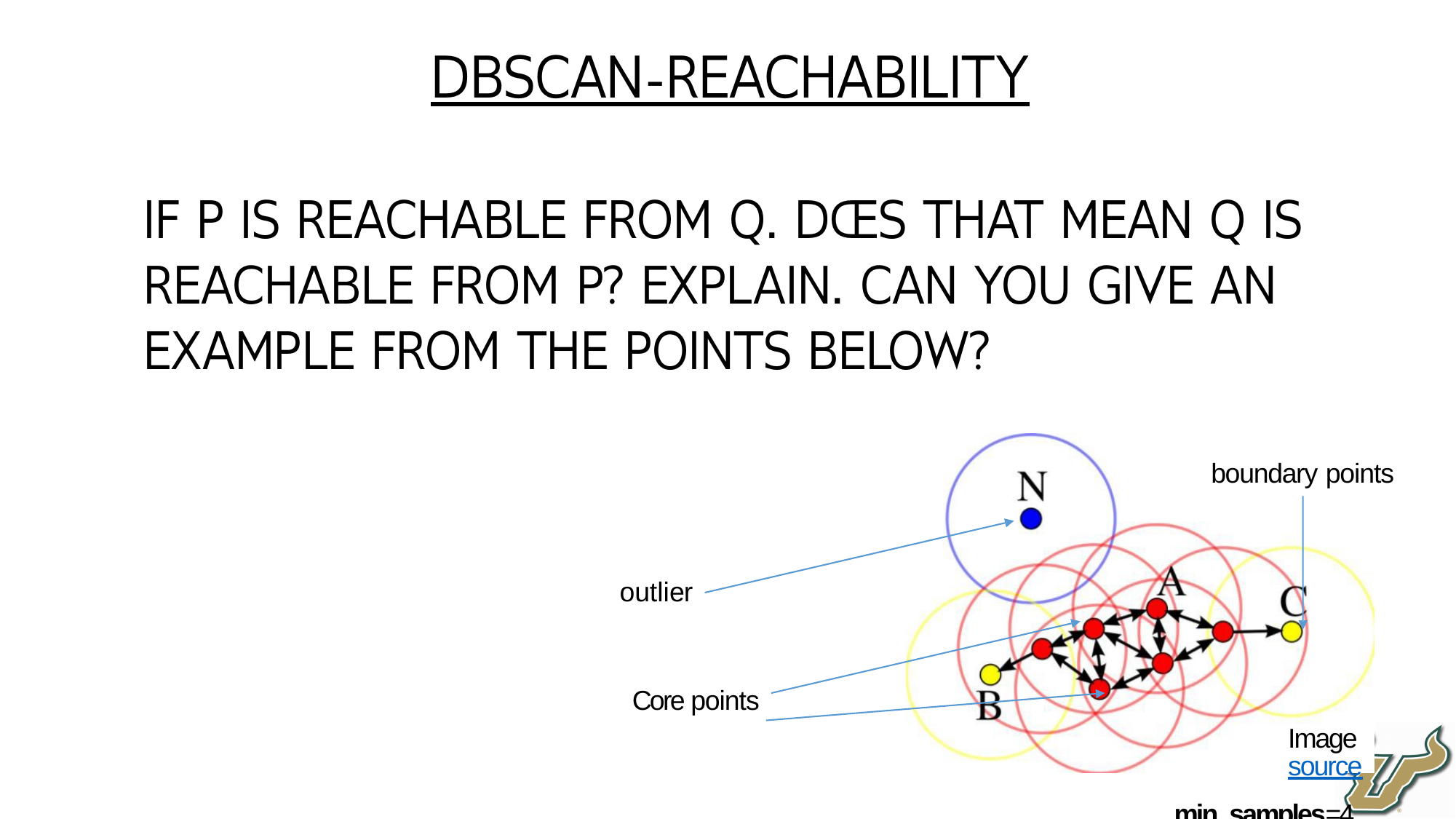

DBSCAN-Reachability
If p is reachable from q. Does that mean q is reachable from p? Explain. Can you give an example from the points below?

boundary points

outlier

Core points

Image source
min_samples=4